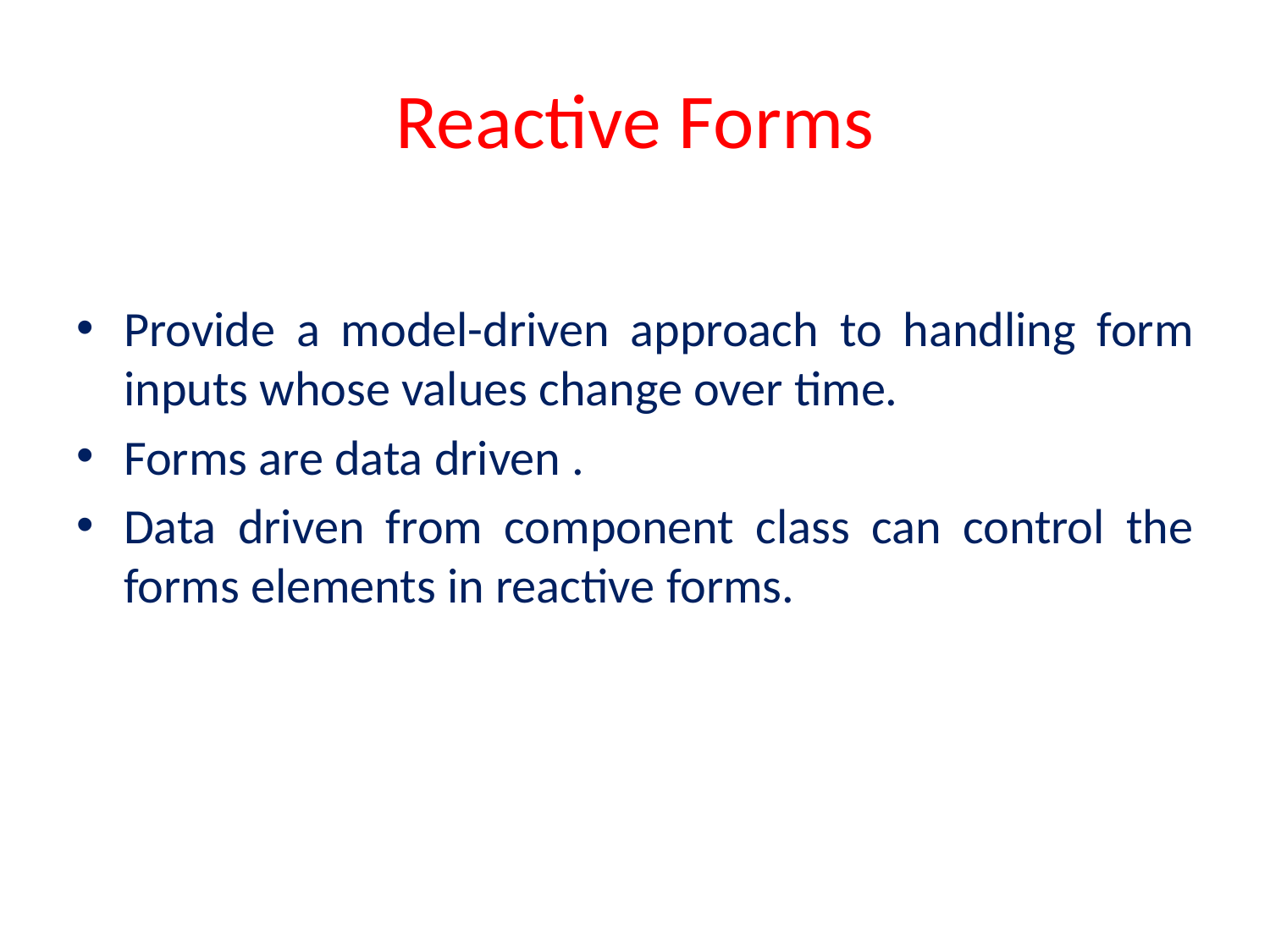

# Reactive Forms

Provide a model-driven approach to handling form inputs whose values change over time.
Forms are data driven .
Data driven from component class can control the forms elements in reactive forms.